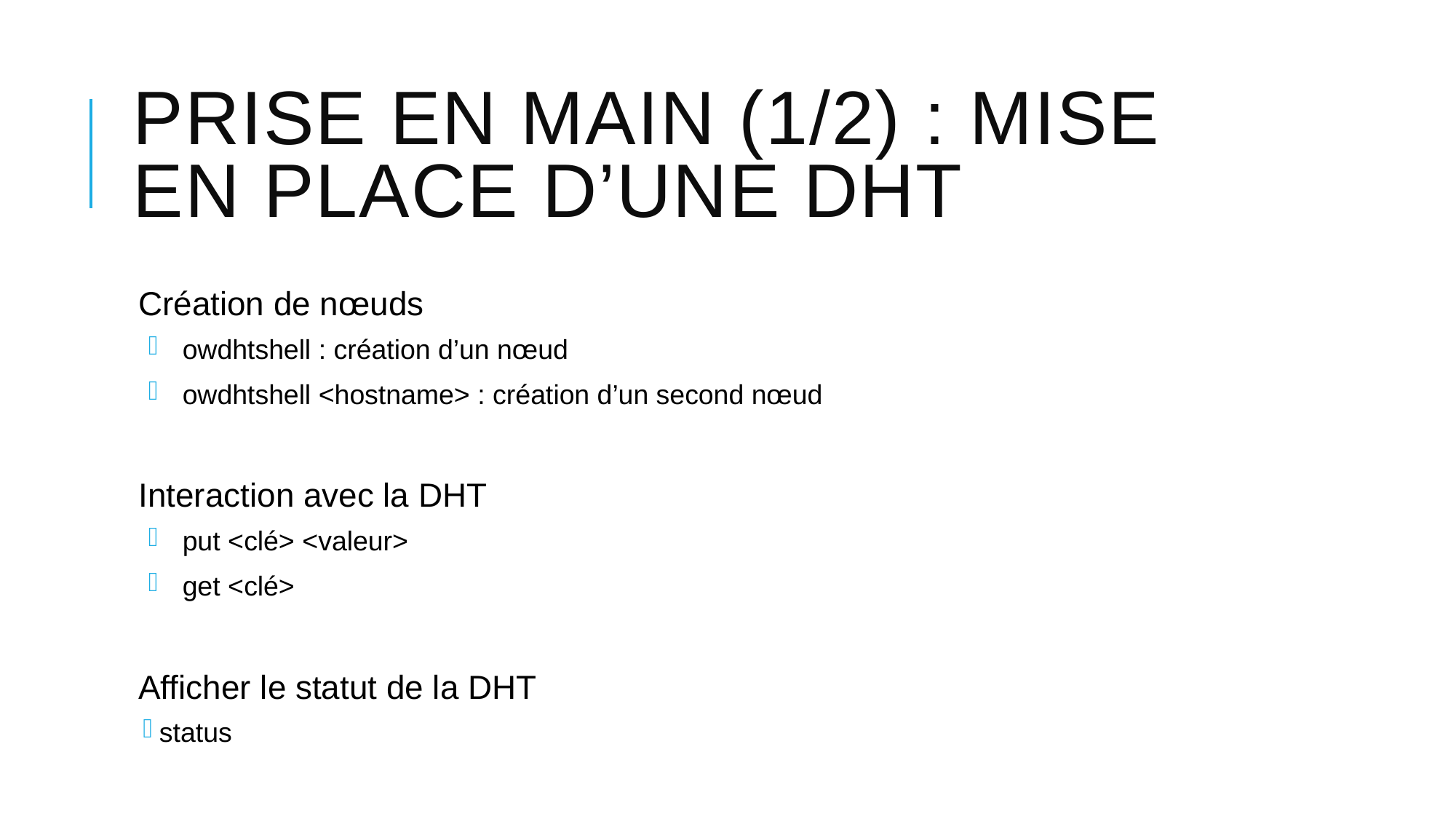

Exposé du problème -> Solution -> Une approche
# Prise en main (1/2) : Mise en place d’une DHT
Création de nœuds
owdhtshell : création d’un nœud
owdhtshell <hostname> : création d’un second nœud
Interaction avec la DHT
put <clé> <valeur>
get <clé>
Afficher le statut de la DHT
status

         												10